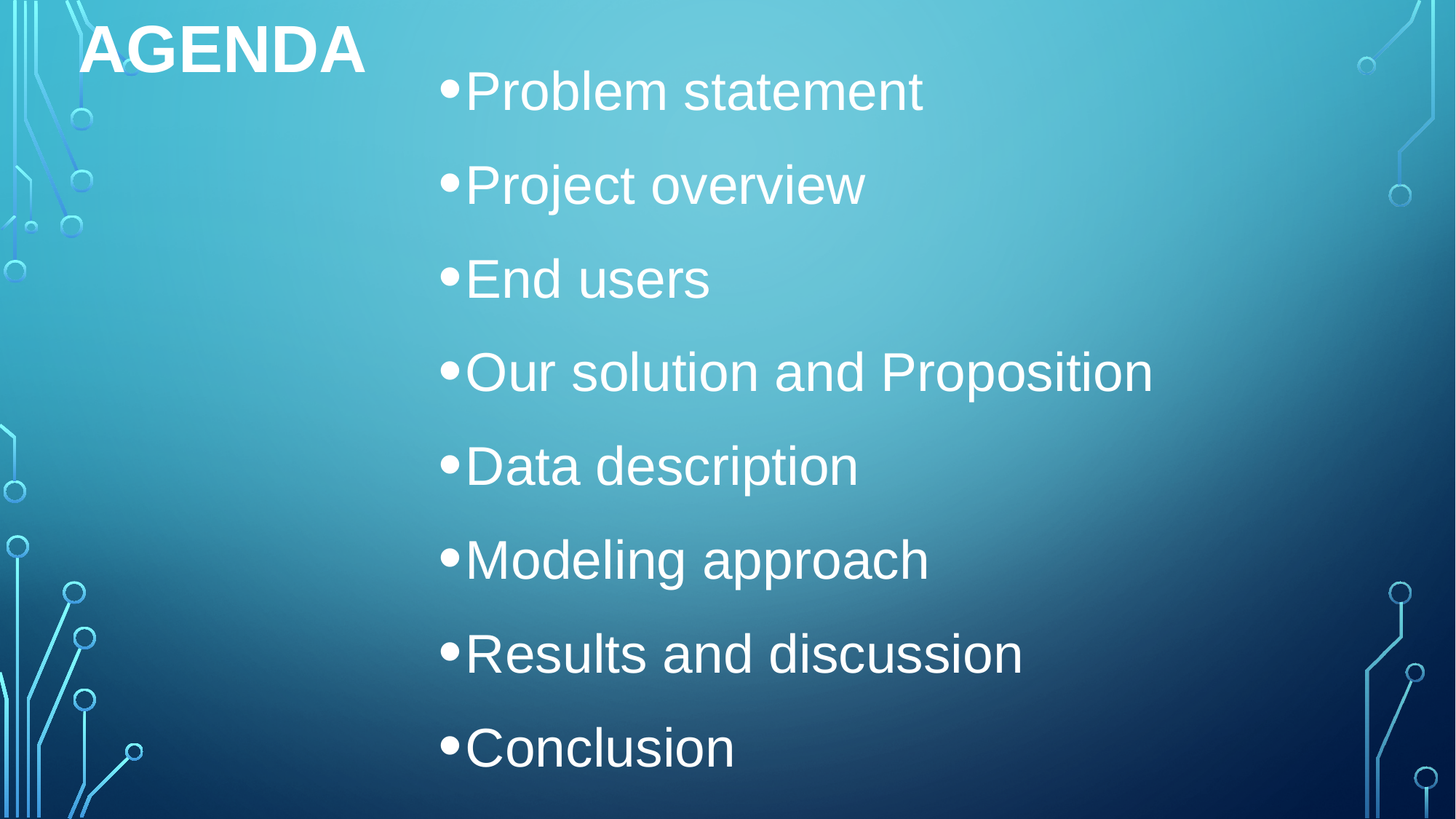

# Agenda
Problem statement
Project overview
End users
Our solution and Proposition
Data description
Modeling approach
Results and discussion
Conclusion